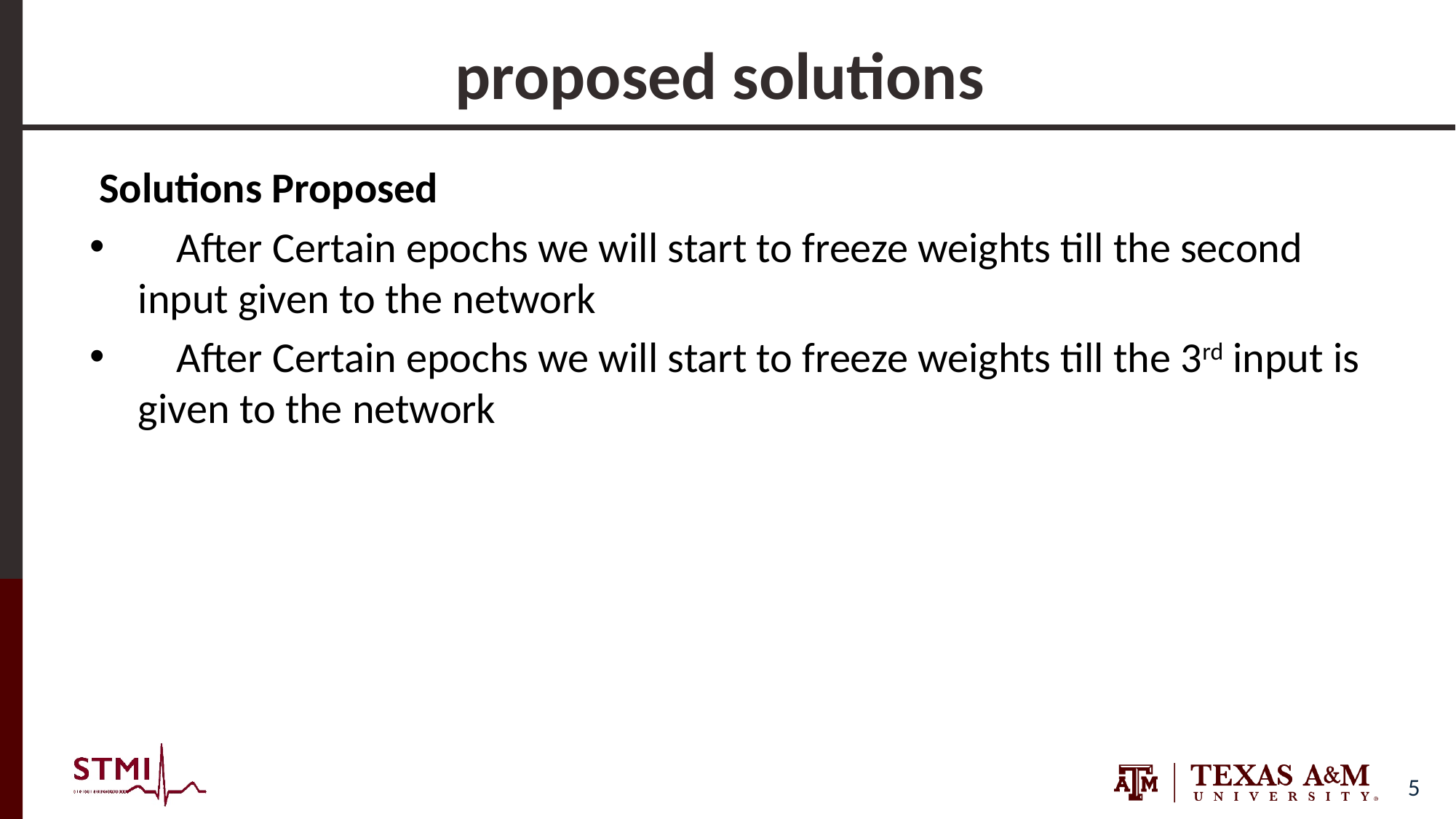

# proposed solutions
 Solutions Proposed
    After Certain epochs we will start to freeze weights till the second input given to the network
    After Certain epochs we will start to freeze weights till the 3rd input is given to the network

5